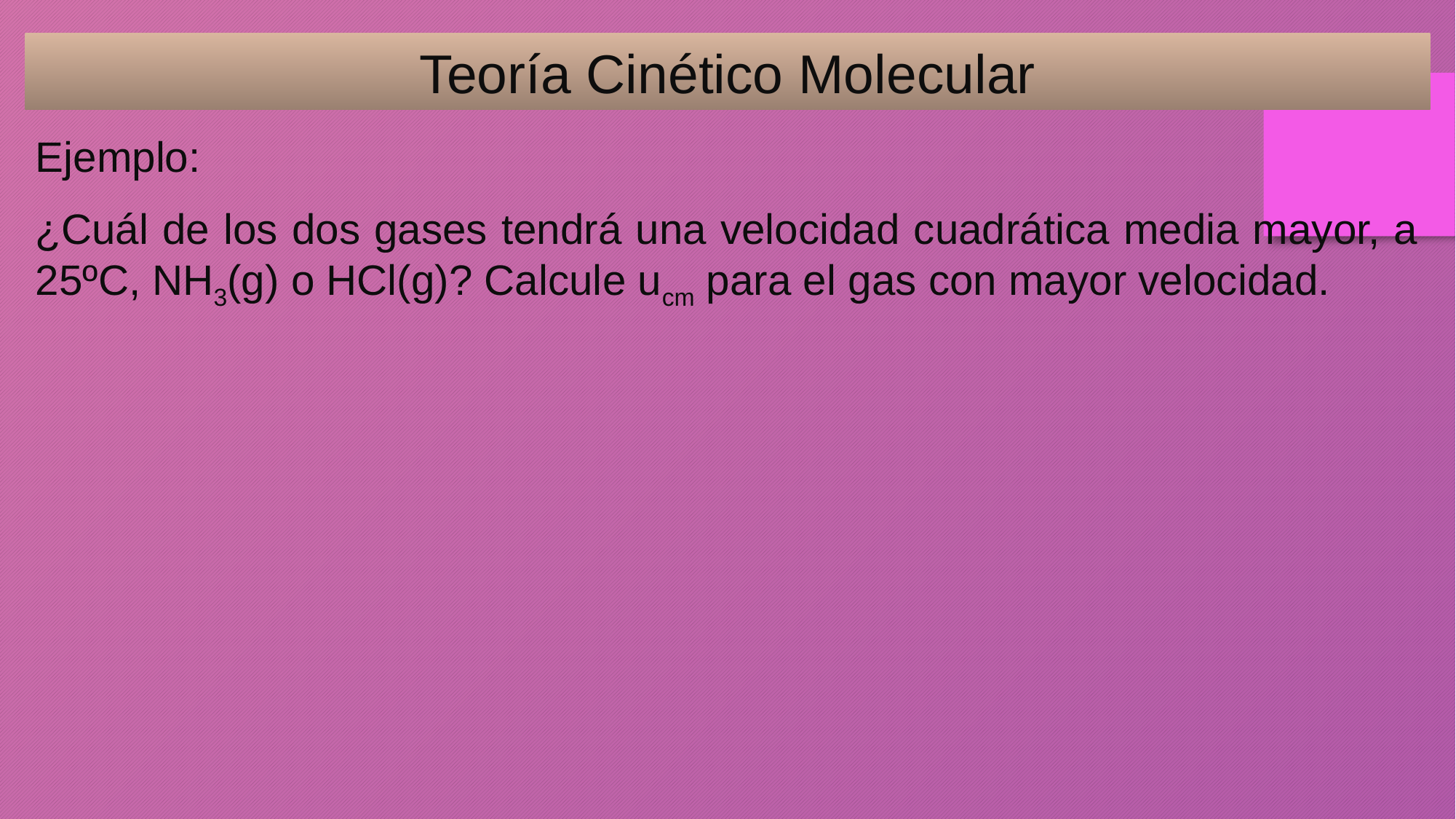

Teoría Cinético Molecular
Ejemplo:
¿Cuál de los dos gases tendrá una velocidad cuadrática media mayor, a 25ºC, NH3(g) o HCl(g)? Calcule ucm para el gas con mayor velocidad.